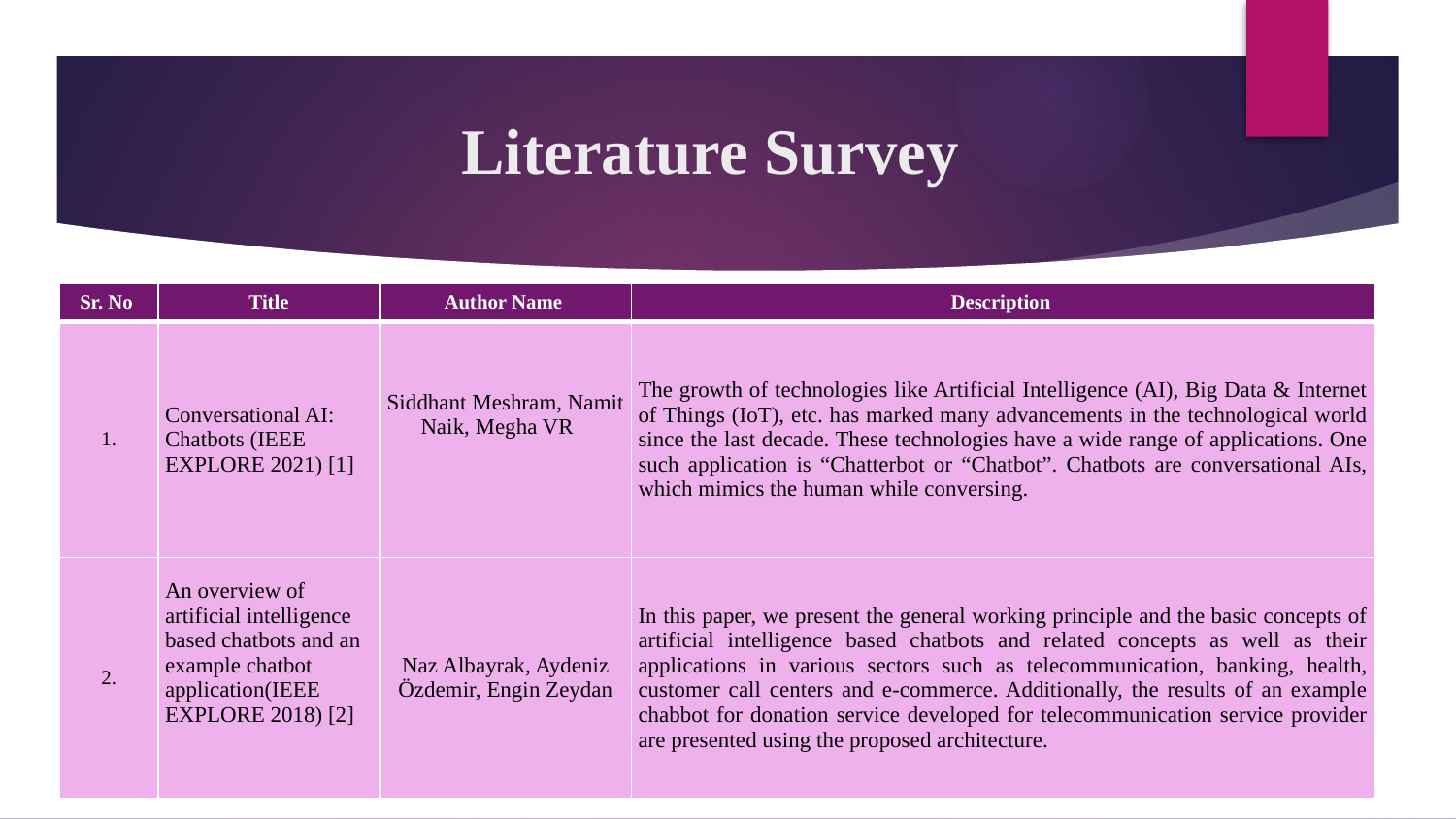

# Literature Survey
| Sr. No | Title | Author Name | Description |
| --- | --- | --- | --- |
| 1. | Conversational AI: Chatbots (IEEE EXPLORE 2021) [1] | Siddhant Meshram, Namit Naik, Megha VR | The growth of technologies like Artificial Intelligence (AI), Big Data & Internet of Things (IoT), etc. has marked many advancements in the technological world since the last decade. These technologies have a wide range of applications. One such application is “Chatterbot or “Chatbot”. Chatbots are conversational AIs, which mimics the human while conversing. |
| 2. | An overview of artificial intelligence based chatbots and an example chatbot application(IEEE EXPLORE 2018) [2] | Naz Albayrak, Aydeniz Özdemir, Engin Zeydan | In this paper, we present the general working principle and the basic concepts of artificial intelligence based chatbots and related concepts as well as their applications in various sectors such as telecommunication, banking, health, customer call centers and e-commerce. Additionally, the results of an example chabbot for donation service developed for telecommunication service provider are presented using the proposed architecture. |